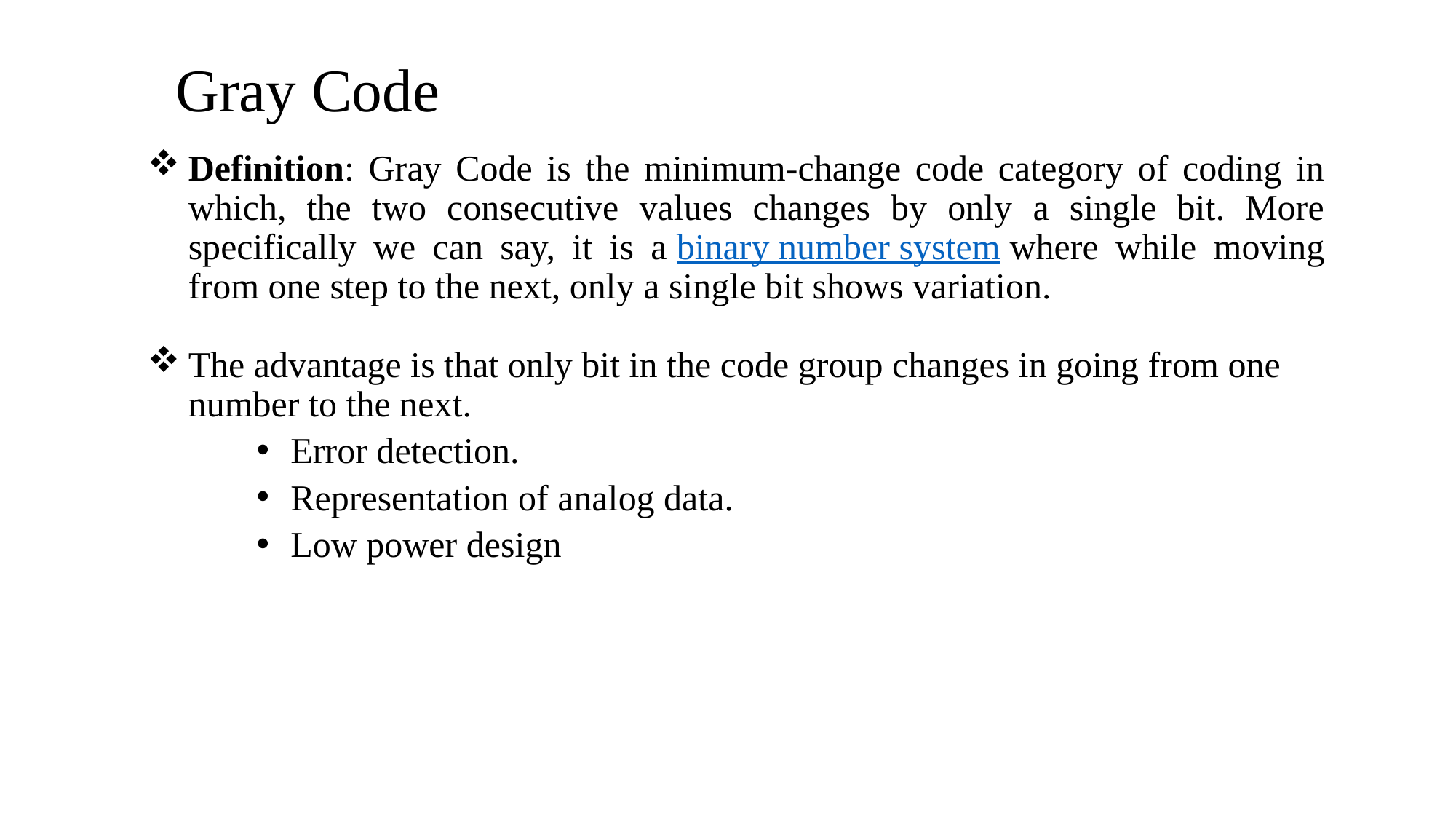

# Gray Code
Definition: Gray Code is the minimum-change code category of coding in which, the two consecutive values changes by only a single bit. More specifically we can say, it is a binary number system where while moving from one step to the next, only a single bit shows variation.

The advantage is that only bit in the code group changes in going from one number to the next.
Error detection.
Representation of analog data.
Low power design